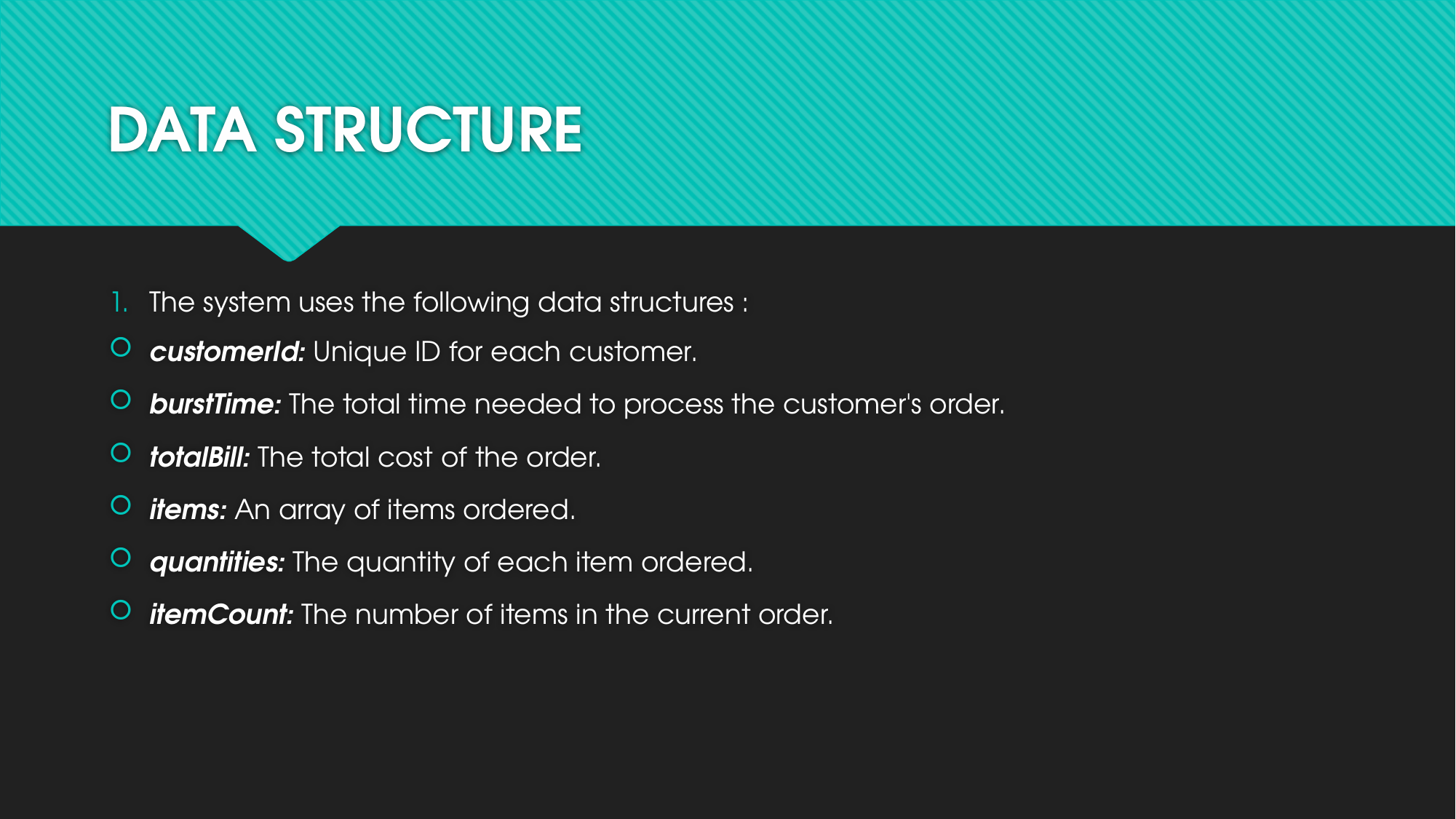

# DATA STRUCTURE
The system uses the following data structures :
customerId: Unique ID for each customer.
burstTime: The total time needed to process the customer's order.
totalBill: The total cost of the order.
items: An array of items ordered.
quantities: The quantity of each item ordered.
itemCount: The number of items in the current order.